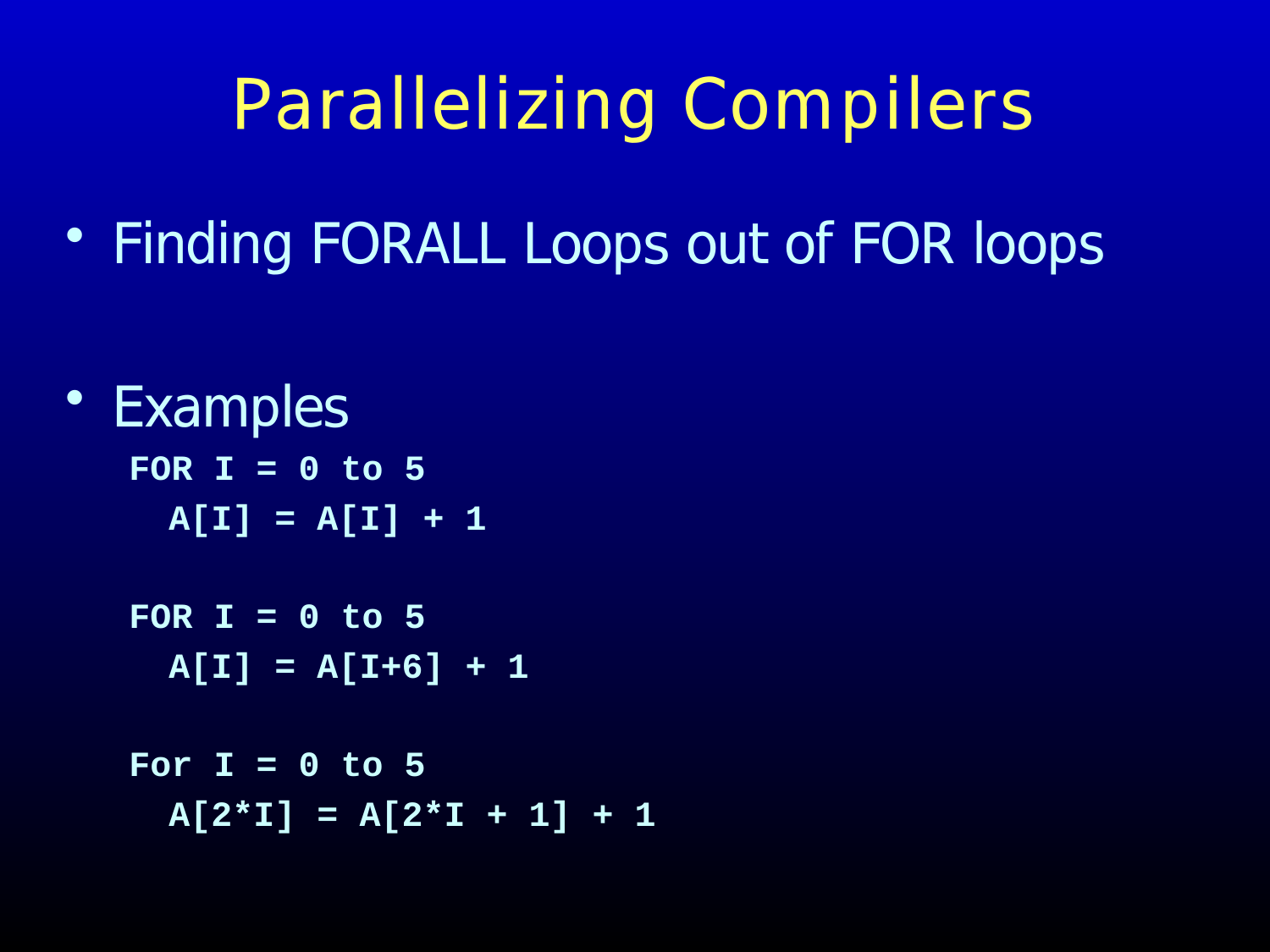

# Parallelizing Compilers
Finding FORALL Loops out of FOR loops

Examples
FOR I = 0 to 5
	A[I] = A[I] + 1

FOR I = 0 to 5
	A[I] = A[I+6] + 1

For I = 0 to 5
	A[2*I] = A[2*I + 1] + 1